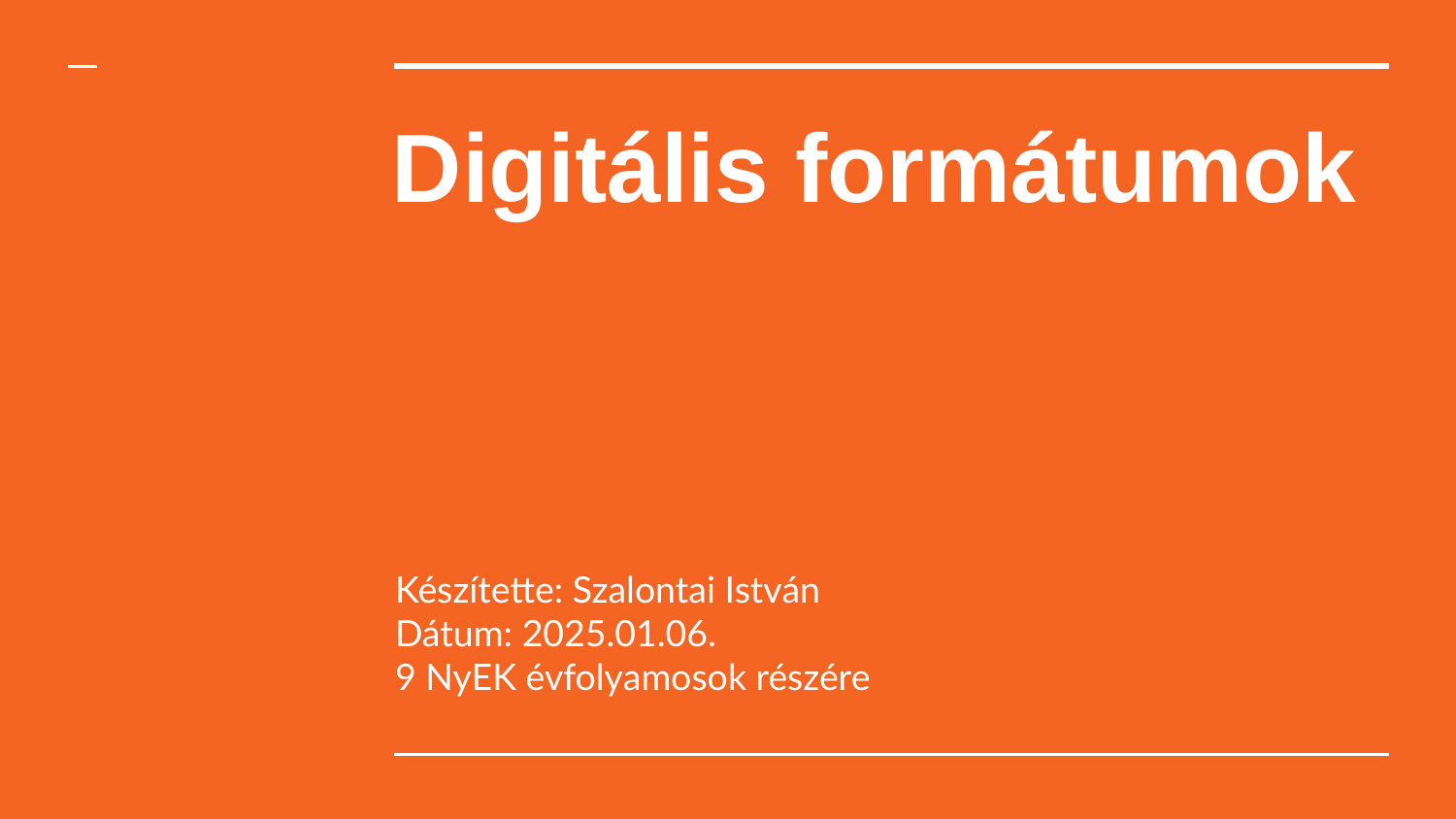

# Digitális formátumok
Készítette: Szalontai István
Dátum: 2025.01.06.
9 NyEK évfolyamosok részére